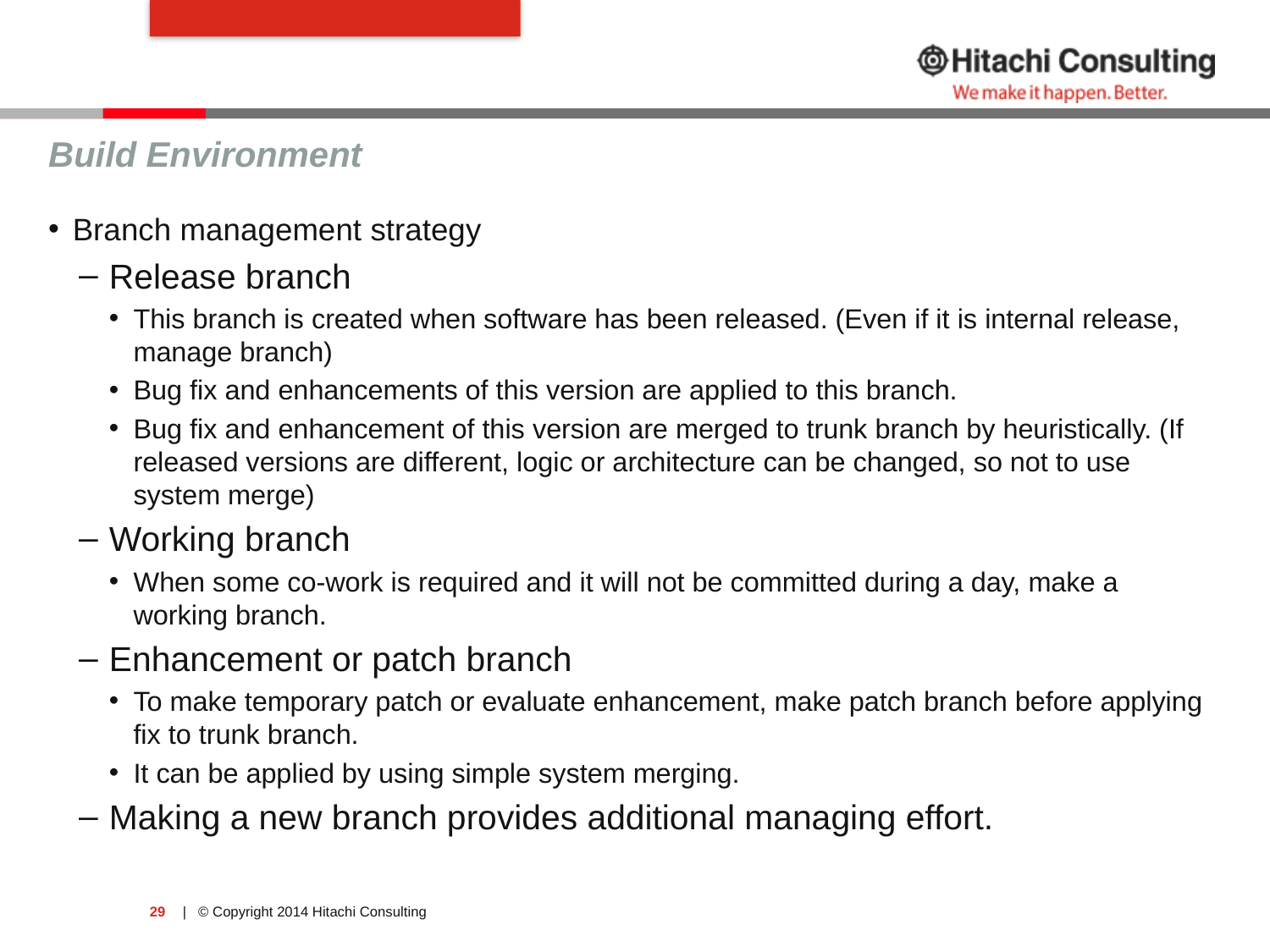

#
Build Environment
Branch management strategy
Release branch
This branch is created when software has been released. (Even if it is internal release, manage branch)
Bug fix and enhancements of this version are applied to this branch.
Bug fix and enhancement of this version are merged to trunk branch by heuristically. (If released versions are different, logic or architecture can be changed, so not to use system merge)
Working branch
When some co-work is required and it will not be committed during a day, make a working branch.
Enhancement or patch branch
To make temporary patch or evaluate enhancement, make patch branch before applying fix to trunk branch.
It can be applied by using simple system merging.
Making a new branch provides additional managing effort.